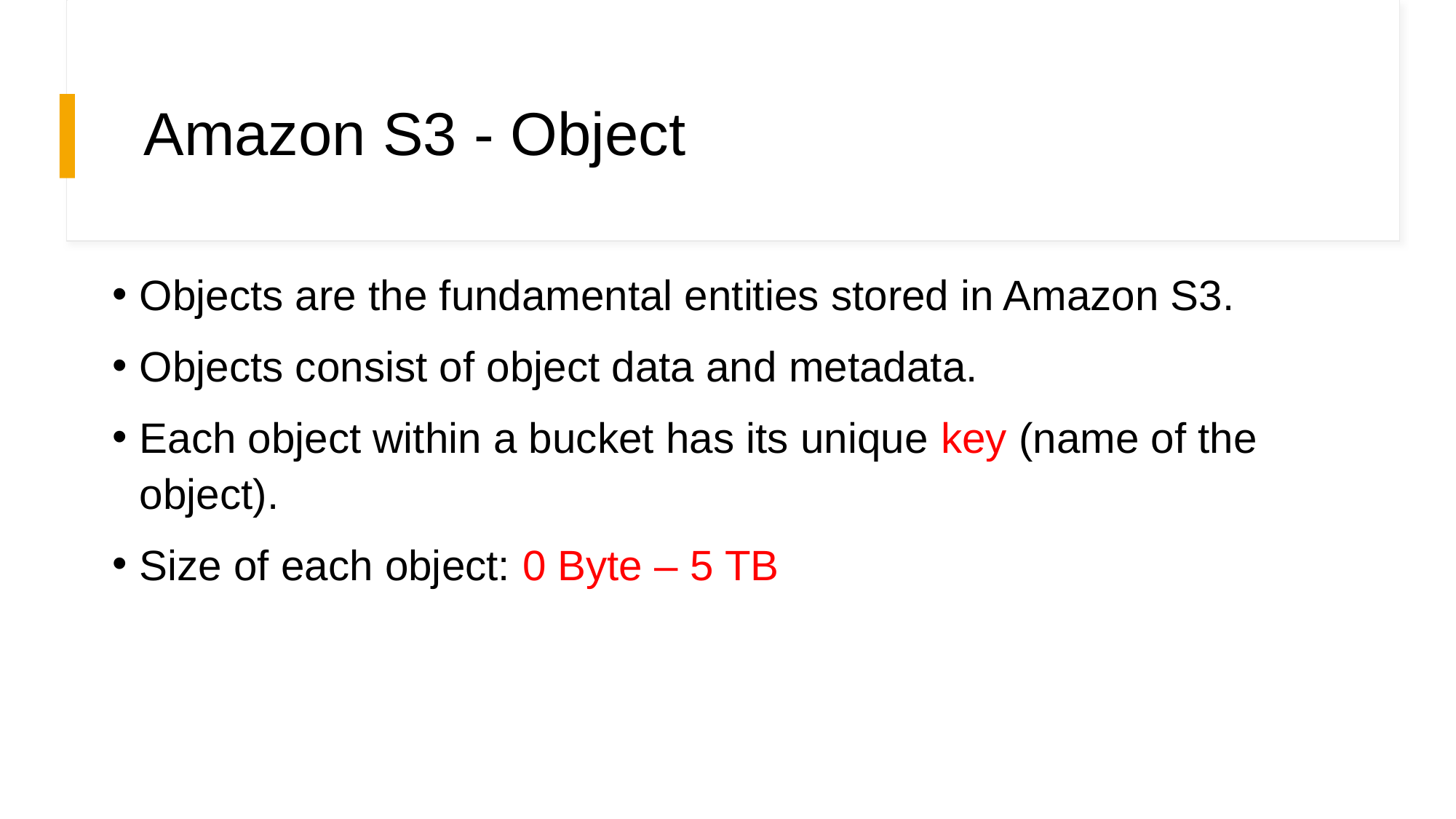

# Amazon S3 - Object
Objects are the fundamental entities stored in Amazon S3.
Objects consist of object data and metadata.
Each object within a bucket has its unique key (name of the object).
Size of each object: 0 Byte – 5 TB